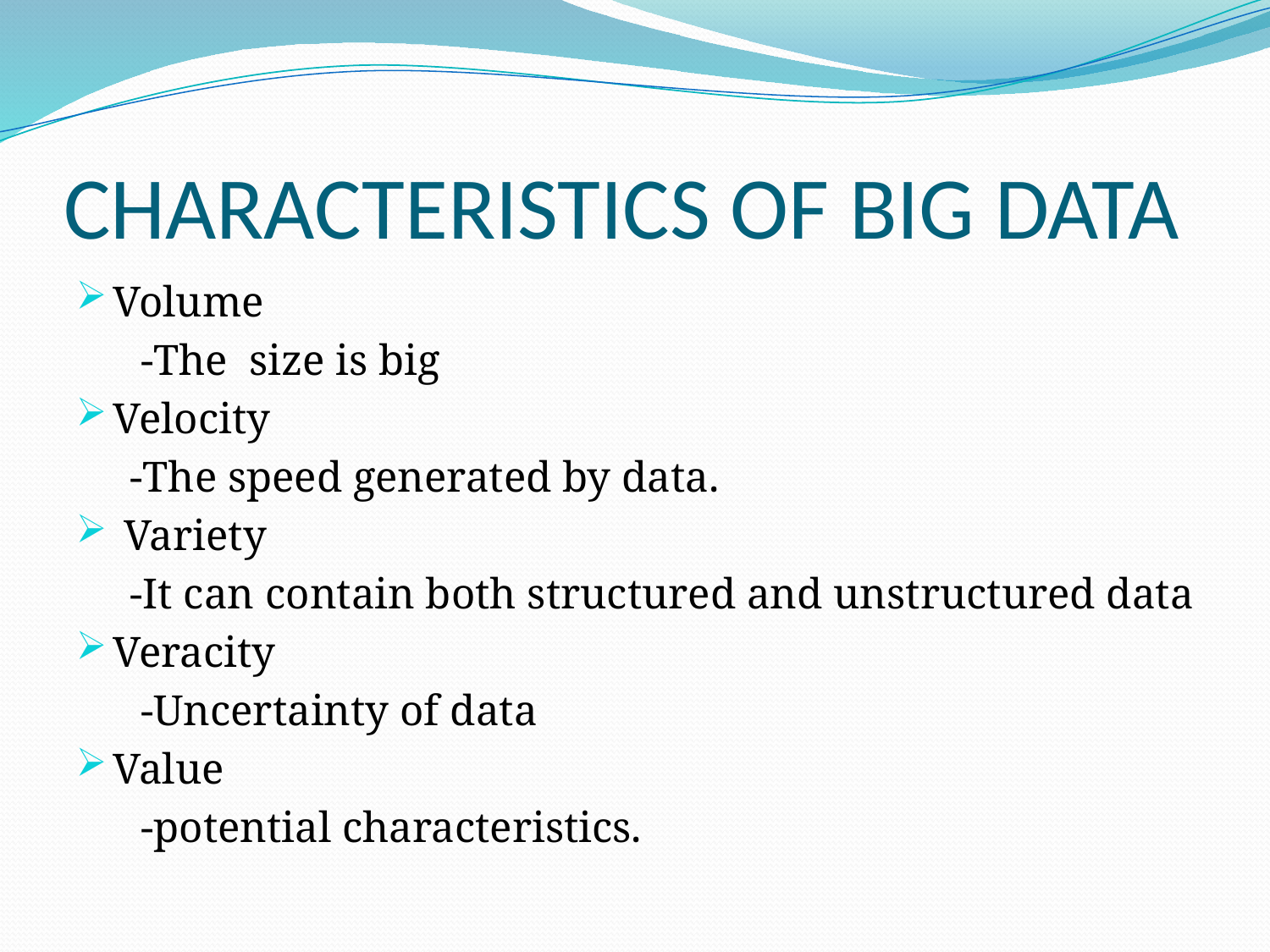

# CHARACTERISTICS OF BIG DATA
Volume
      -The  size is big
Velocity
     -The speed generated by data.
 Variety
     -It can contain both structured and unstructured data
Veracity
      -Uncertainty of data
Value
      -potential characteristics.